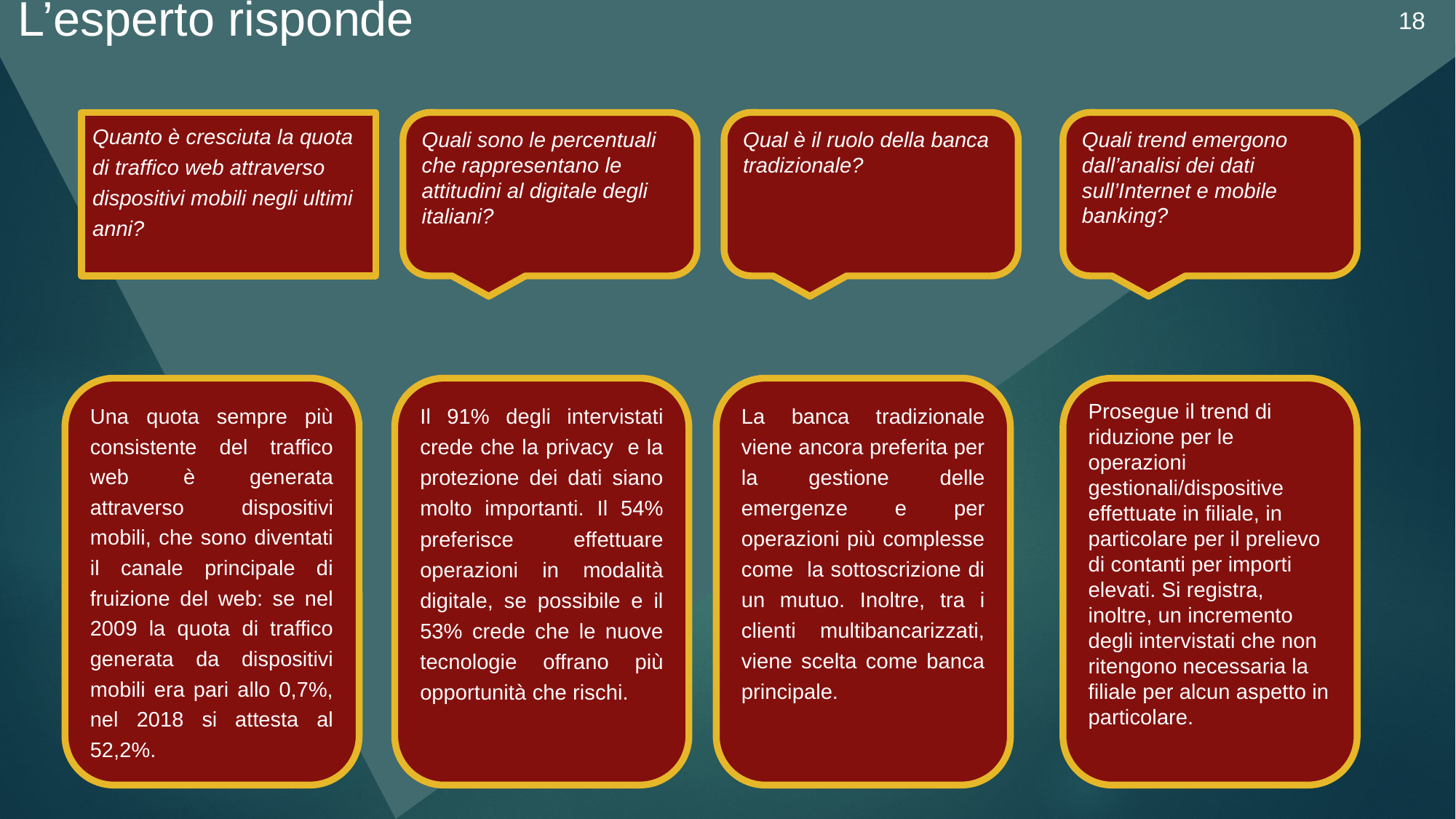

18
L’esperto risponde
Funzionamento
SVG, al clic sulle domande si aprono i box di risposta.

Quanto è cresciuta la quota di traffico web attraverso dispositivi mobili negli ultimi anni?
Quali sono le percentuali che rappresentano le attitudini al digitale degli italiani?
Qual è il ruolo della banca tradizionale?
Quali trend emergono dall’analisi dei dati sull’Internet e mobile banking?
Una quota sempre più consistente del traffico web è generata attraverso dispositivi mobili, che sono diventati il canale principale di fruizione del web: se nel 2009 la quota di traffico generata da dispositivi mobili era pari allo 0,7%, nel 2018 si attesta al 52,2%.
Prosegue il trend di riduzione per le operazioni gestionali/dispositive effettuate in filiale, in particolare per il prelievo di contanti per importi elevati. Si registra, inoltre, un incremento degli intervistati che non ritengono necessaria la filiale per alcun aspetto in particolare.
Il 91% degli intervistati crede che la privacy  e la protezione dei dati siano molto importanti. Il 54% preferisce effettuare operazioni in modalità digitale, se possibile e il 53% crede che le nuove tecnologie offrano più opportunità che rischi.

La banca tradizionale viene ancora preferita per la gestione delle emergenze e per operazioni più complesse come  la sottoscrizione di un mutuo. Inoltre, tra i clienti multibancarizzati, viene scelta come banca principale.